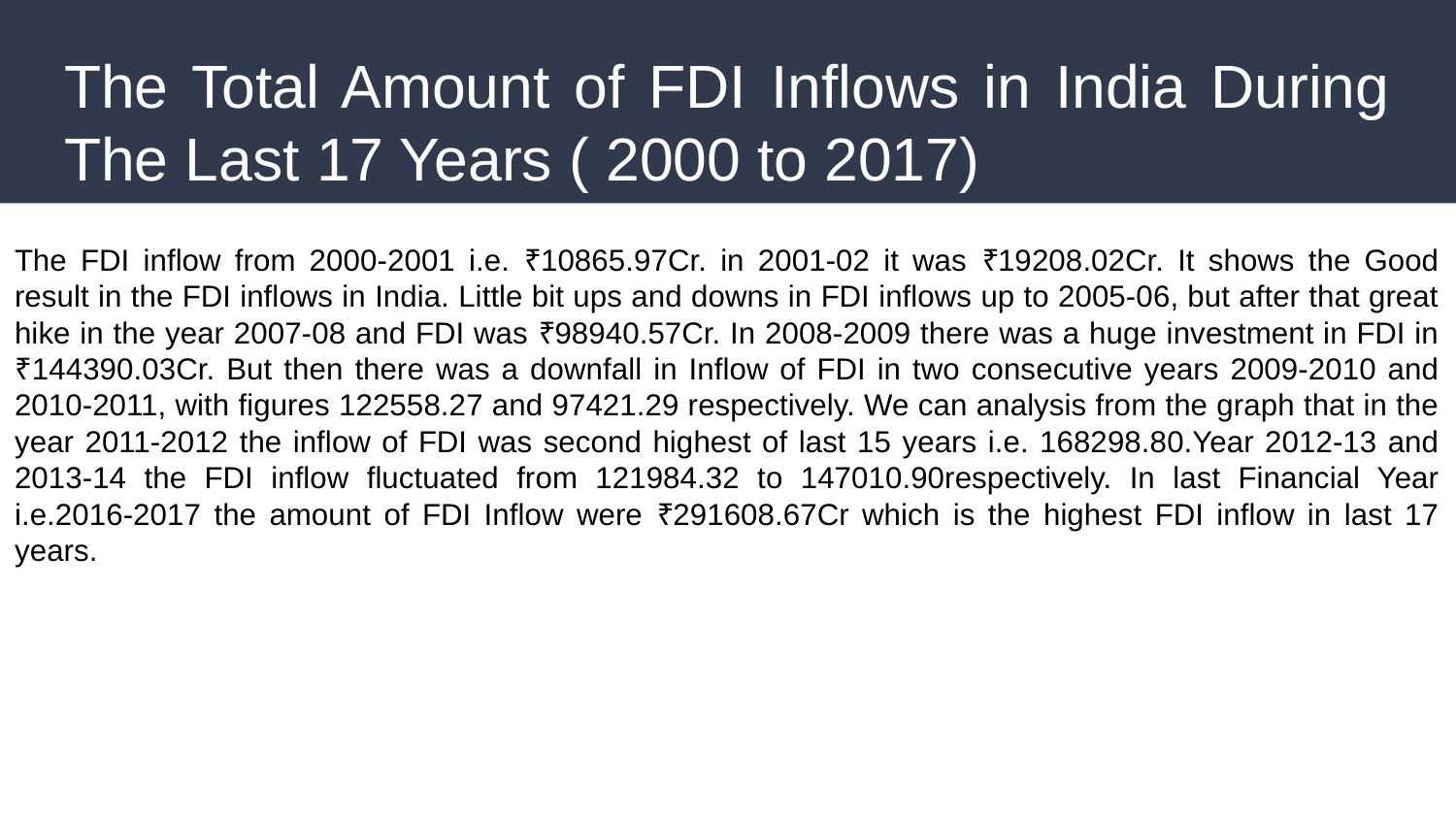

# The Total Amount of FDI Inflows in India During The Last 17 Years ( 2000 to 2017)
The FDI inflow from 2000-2001 i.e. ₹10865.97Cr. in 2001-02 it was ₹19208.02Cr. It shows the Good result in the FDI inflows in India. Little bit ups and downs in FDI inflows up to 2005-06, but after that great hike in the year 2007-08 and FDI was ₹98940.57Cr. In 2008-2009 there was a huge investment in FDI in ₹144390.03Cr. But then there was a downfall in Inflow of FDI in two consecutive years 2009-2010 and 2010-2011, with figures 122558.27 and 97421.29 respectively. We can analysis from the graph that in the year 2011-2012 the inflow of FDI was second highest of last 15 years i.e. 168298.80.Year 2012-13 and 2013-14 the FDI inflow fluctuated from 121984.32 to 147010.90respectively. In last Financial Year i.e.2016-2017 the amount of FDI Inflow were ₹291608.67Cr which is the highest FDI inflow in last 17 years.